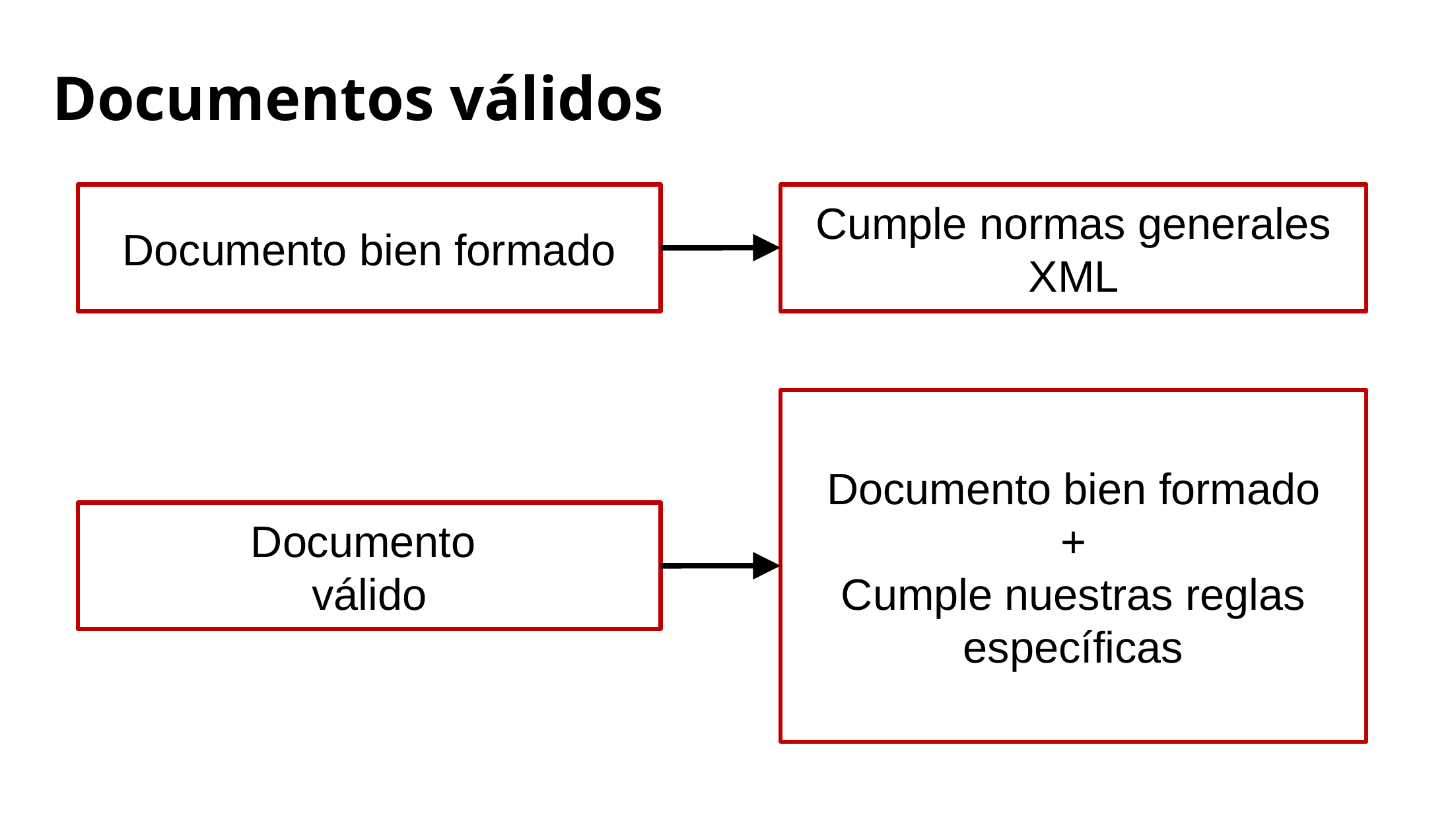

# Documentos válidos
Documento bien formado
Cumple normas generales XML

Documento bien formado
+
Cumple nuestras reglas específicas
Documento
válido